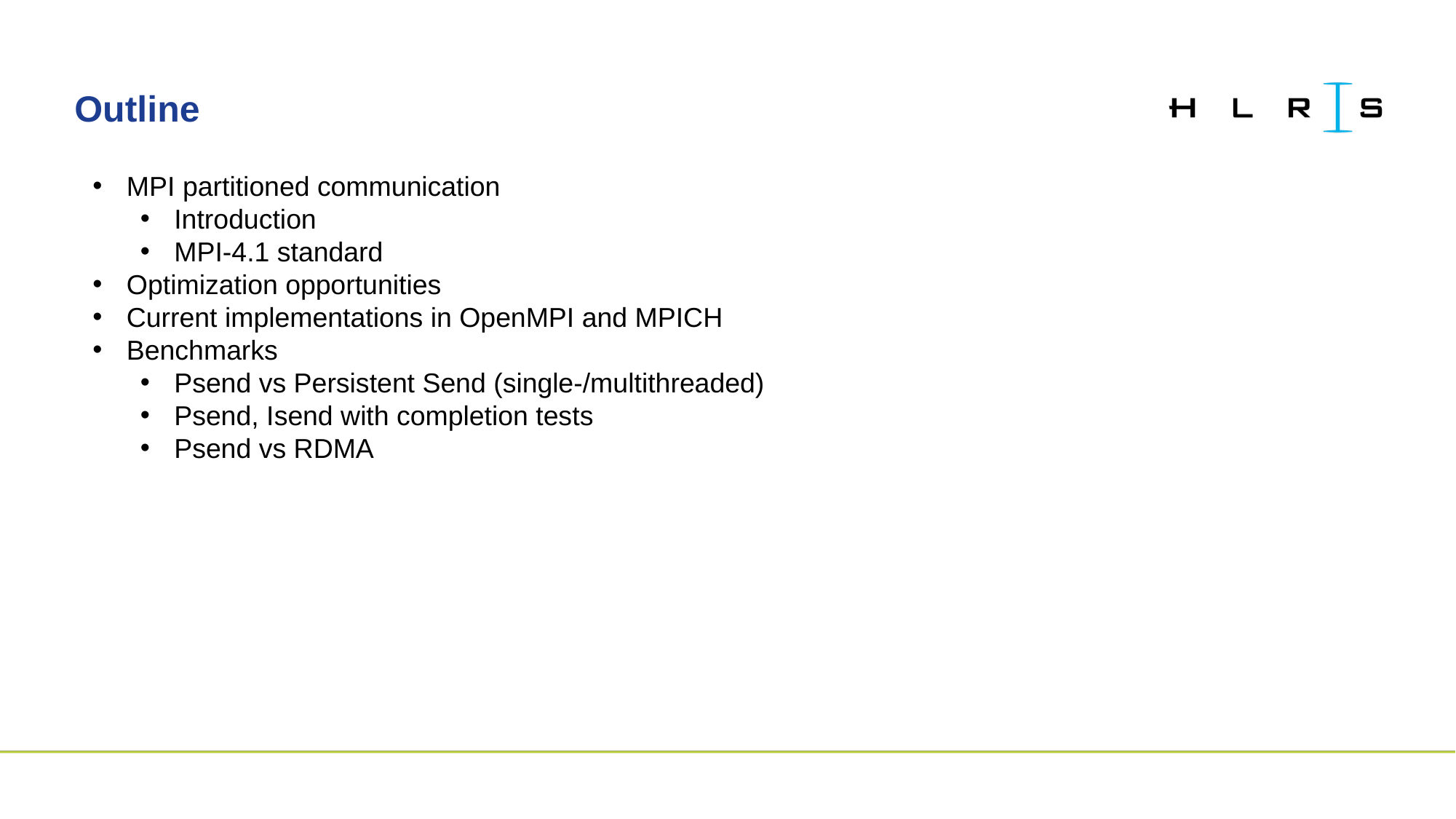

# Outline
MPI partitioned communication
Introduction
MPI-4.1 standard
Optimization opportunities
Current implementations in OpenMPI and MPICH
Benchmarks
Psend vs Persistent Send (single-/multithreaded)
Psend, Isend with completion tests
Psend vs RDMA